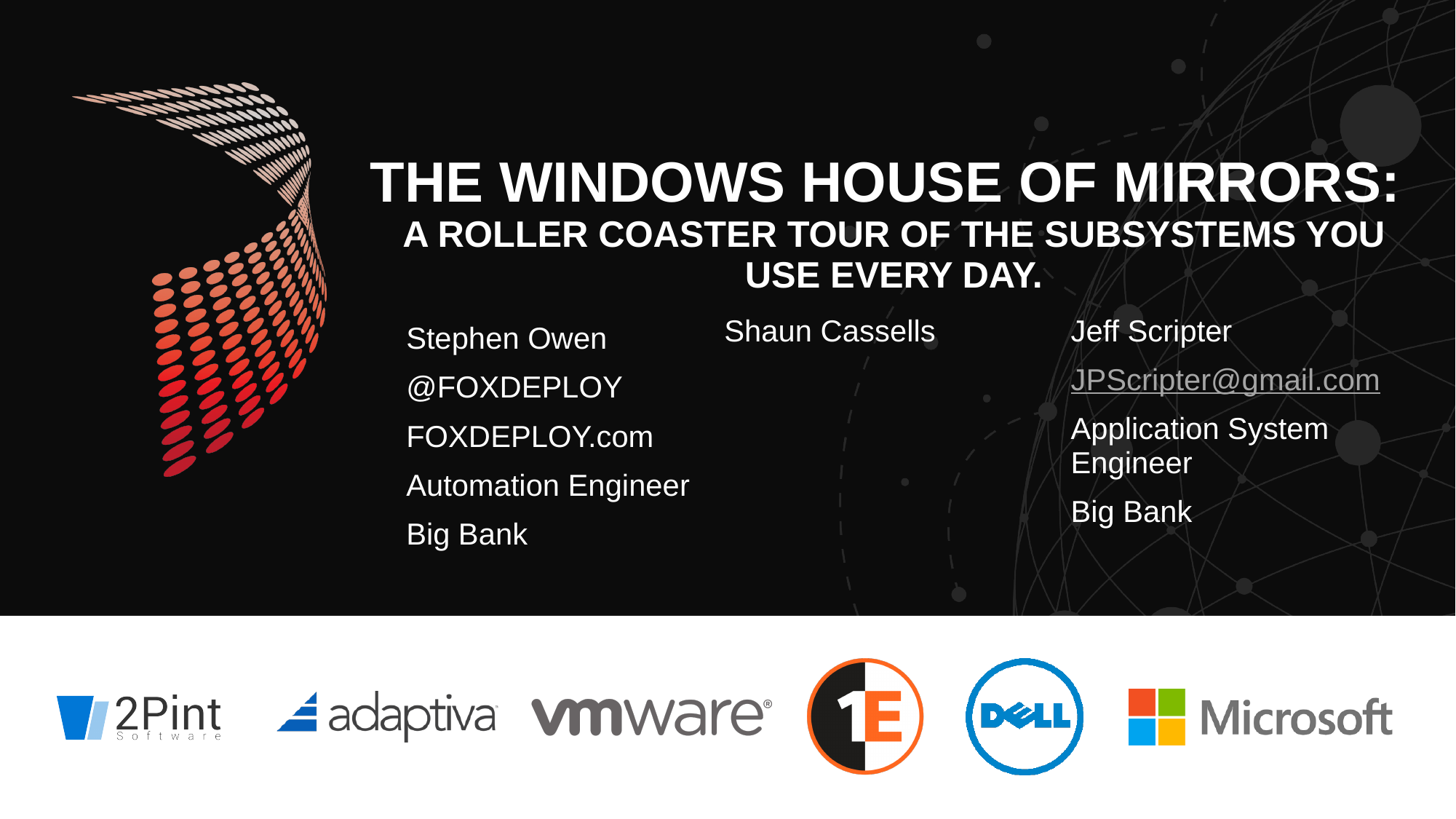

# The Windows House of mirrors: A roller coaster tour of the subsystems you use every day.
Shaun Cassells
Jeff Scripter
JPScripter@gmail.com
Application System Engineer
Big Bank
Stephen Owen
@FOXDEPLOY
FOXDEPLOY.com
Automation Engineer
Big Bank